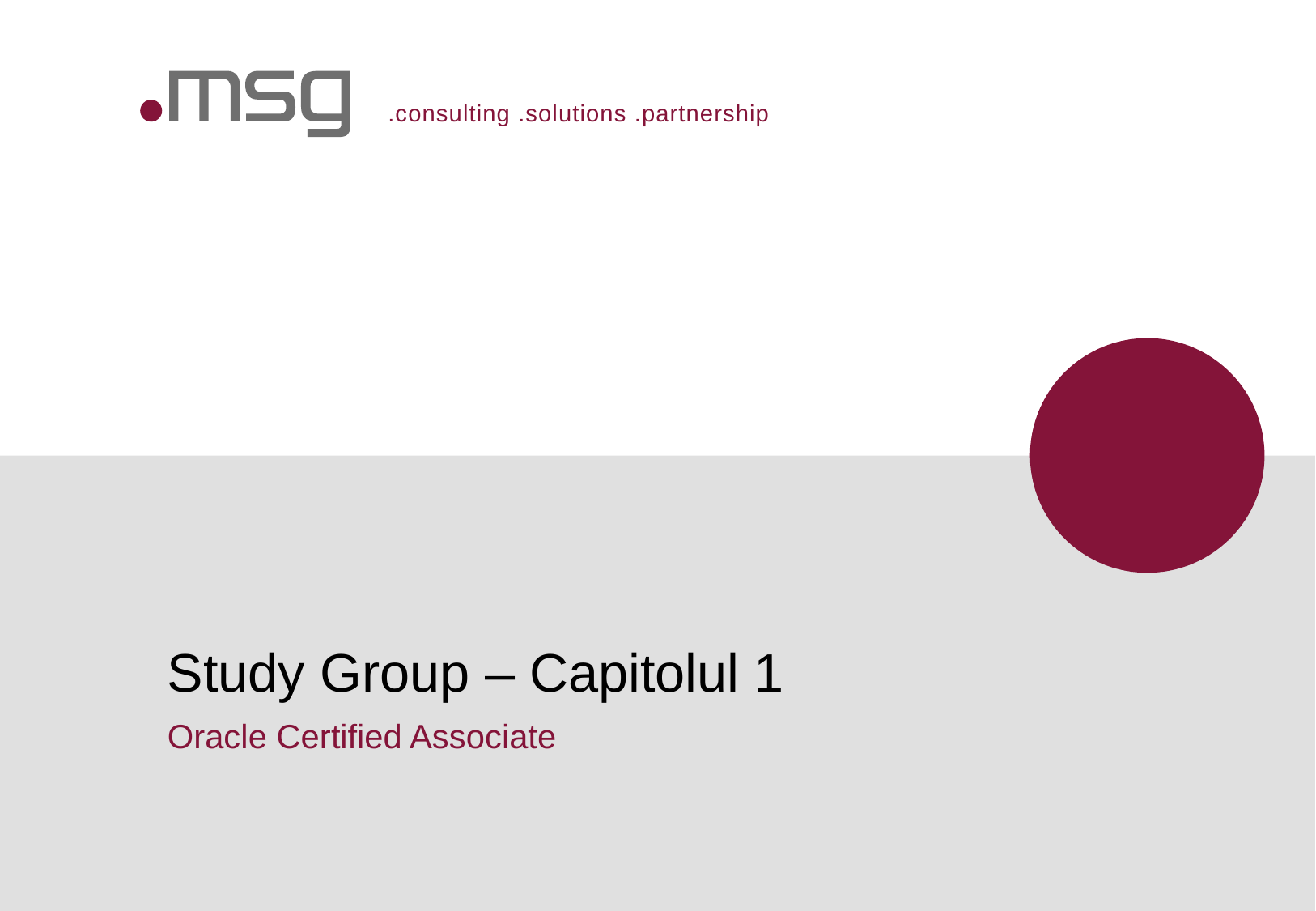

# Study Group – Capitolul 1
Oracle Certified Associate